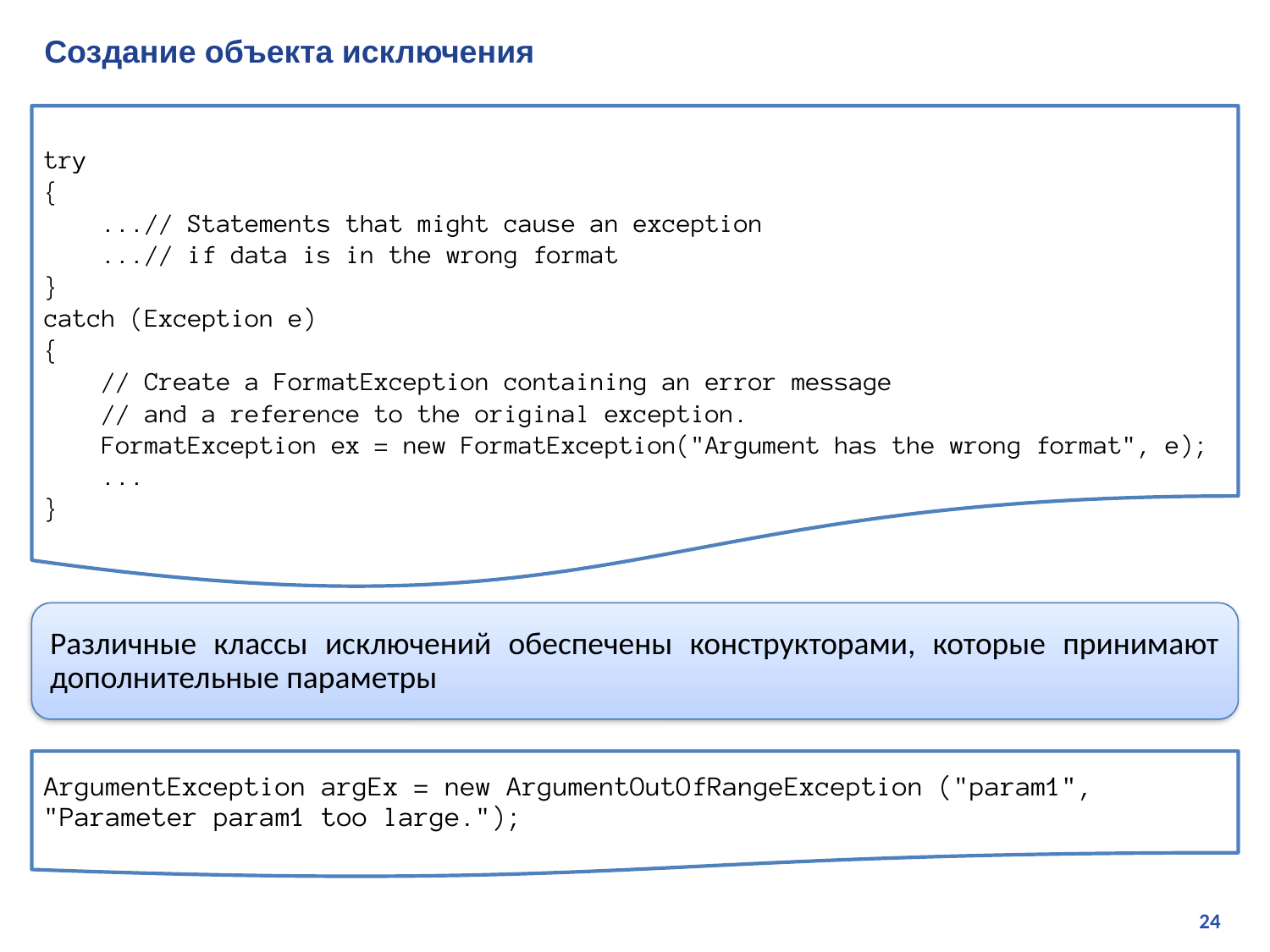

# Создание объекта исключения

try
{
    ...// Statements that might cause an exception
    ...// if data is in the wrong format
}
catch (Exception e)
{
    // Create a FormatException containing an error message
    // and a reference to the original exception.
    FormatException ex = new FormatException("Argument has the wrong format", e);
    ...
}
Различные классы исключений обеспечены конструкторами, которые принимают дополнительные параметры
ArgumentException argEx = new ArgumentOutOfRangeException ("param1", "Parameter param1 too large.");